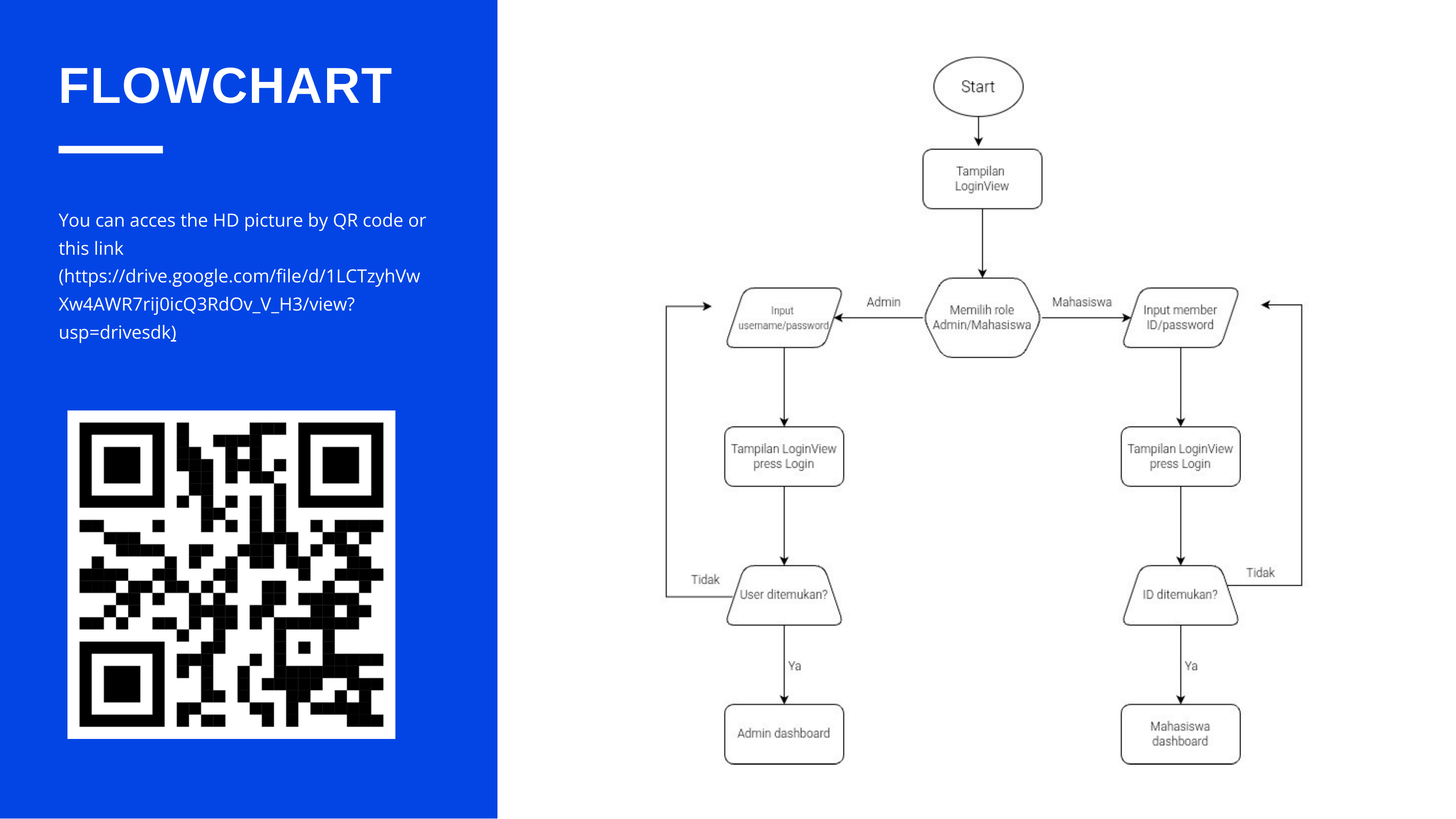

FLOWCHART

You can acces the HD picture by QR code or this link (https://drive.google.com/file/d/1LCTzyhVwXw4AWR7rij0icQ3RdOv_V_H3/view?usp=drivesdk)